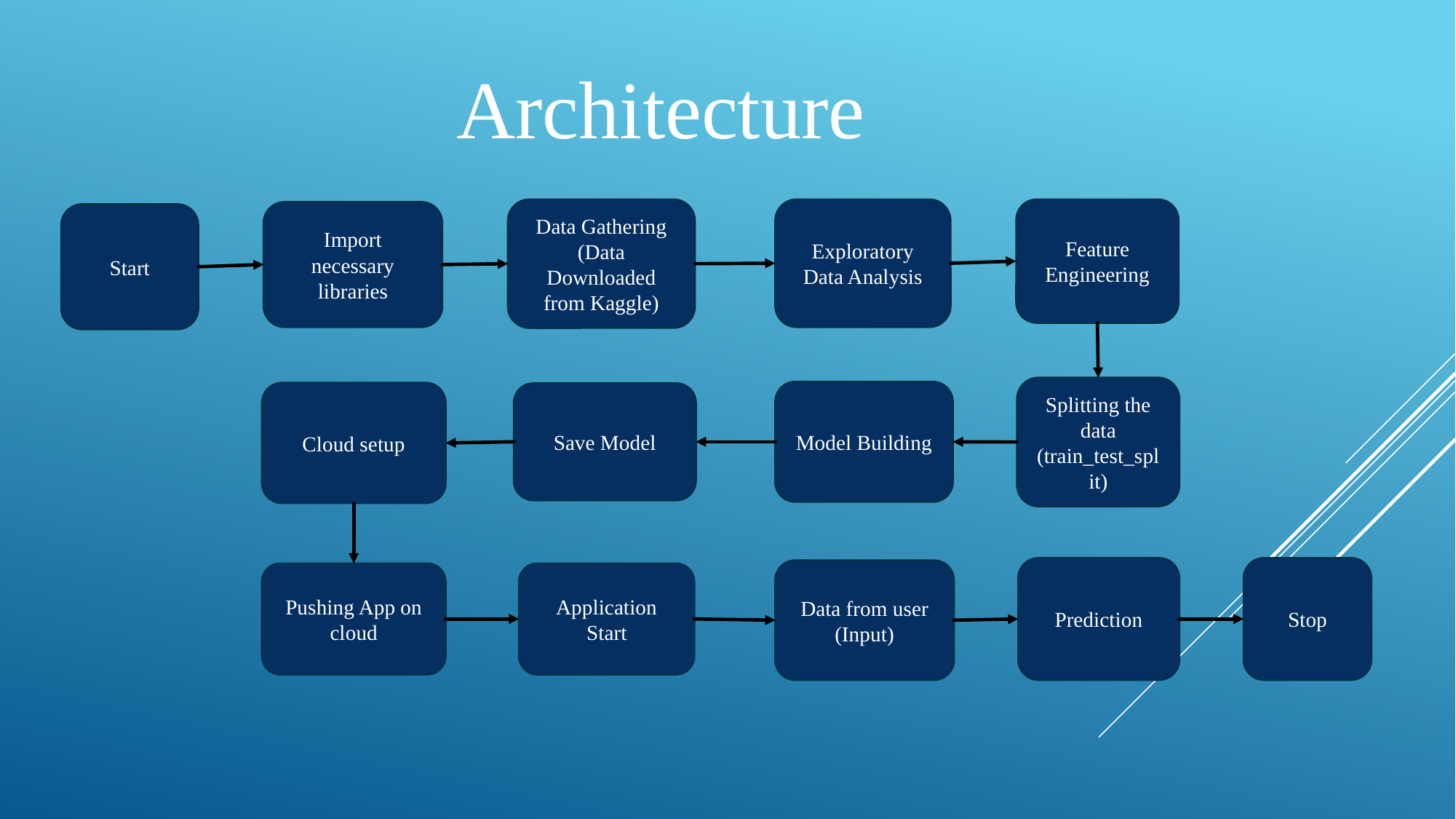

Architecture
Feature Engineering
Data Gathering (Data Downloaded from Kaggle)
Exploratory Data Analysis
Import necessary libraries
Start
Splitting the data (train_test_split)
Model Building
Cloud setup
Save Model
Prediction
Stop
Data from user (Input)
Pushing App on cloud
Application Start